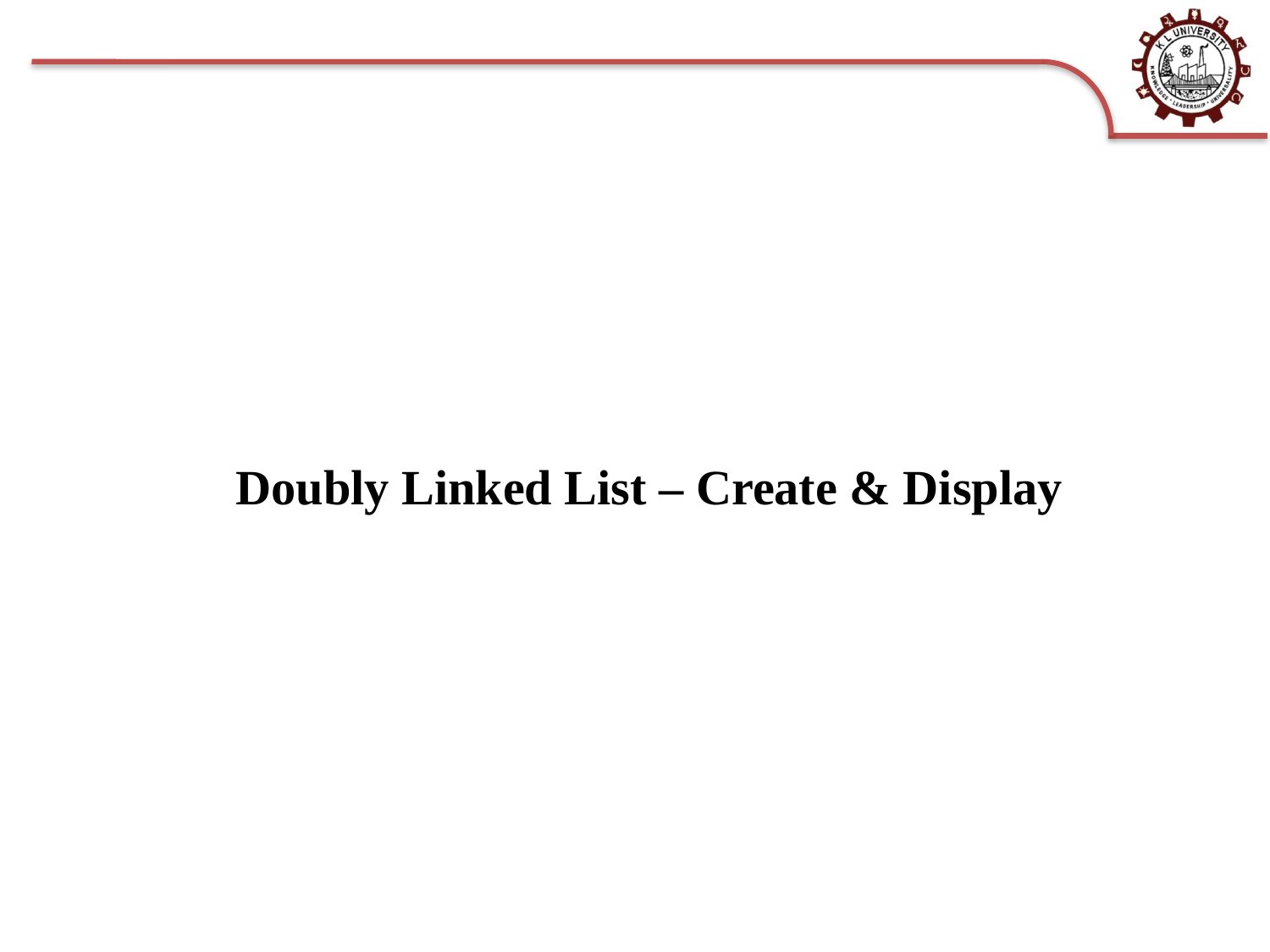

#

Doubly Linked List – Create & Display